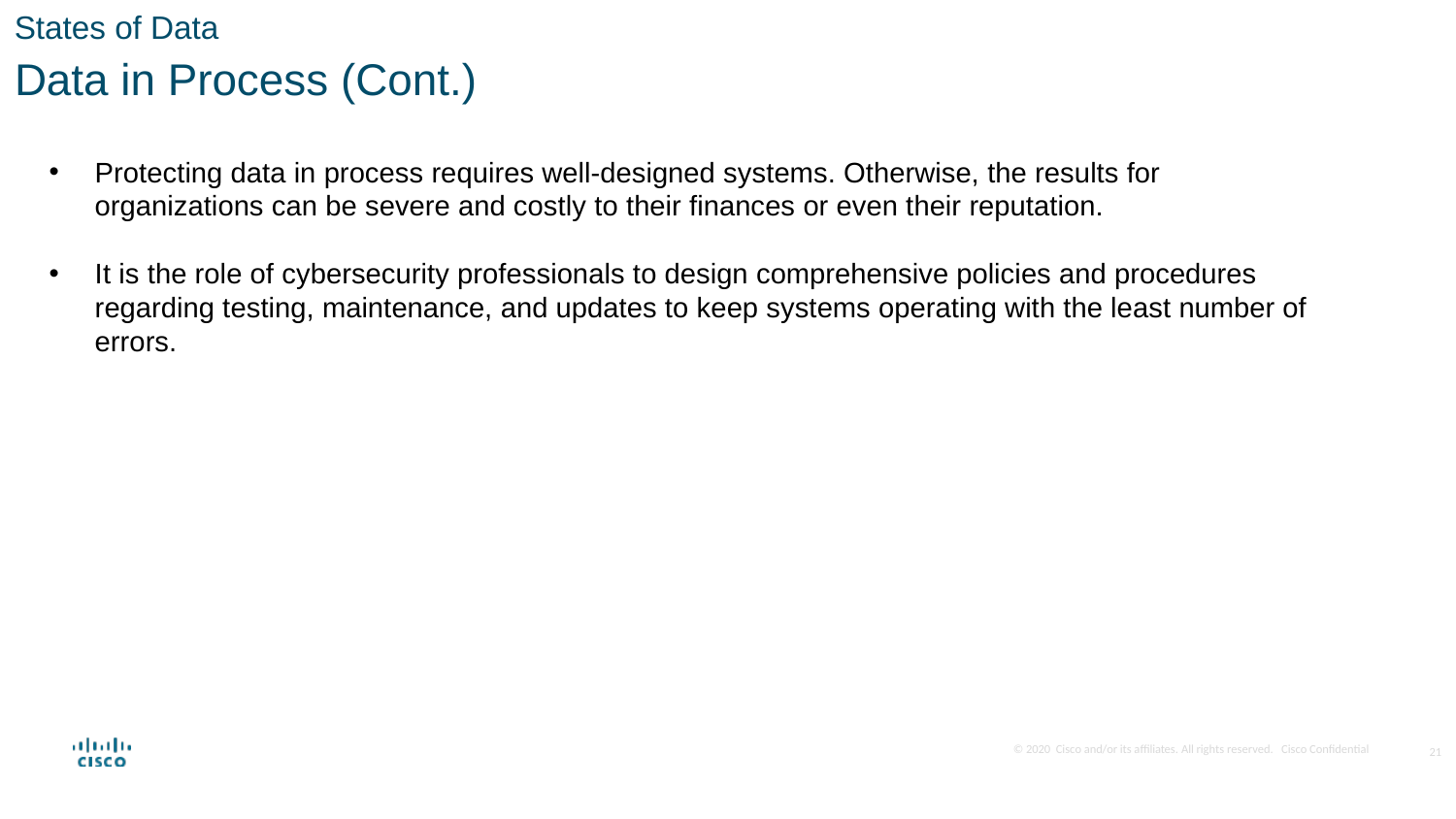

States of Data
Data in Process (Cont.)

Protecting data in process requires well-designed systems. Otherwise, the results for organizations can be severe and costly to their finances or even their reputation.

It is the role of cybersecurity professionals to design comprehensive policies and procedures regarding testing, maintenance, and updates to keep systems operating with the least number of errors.

21